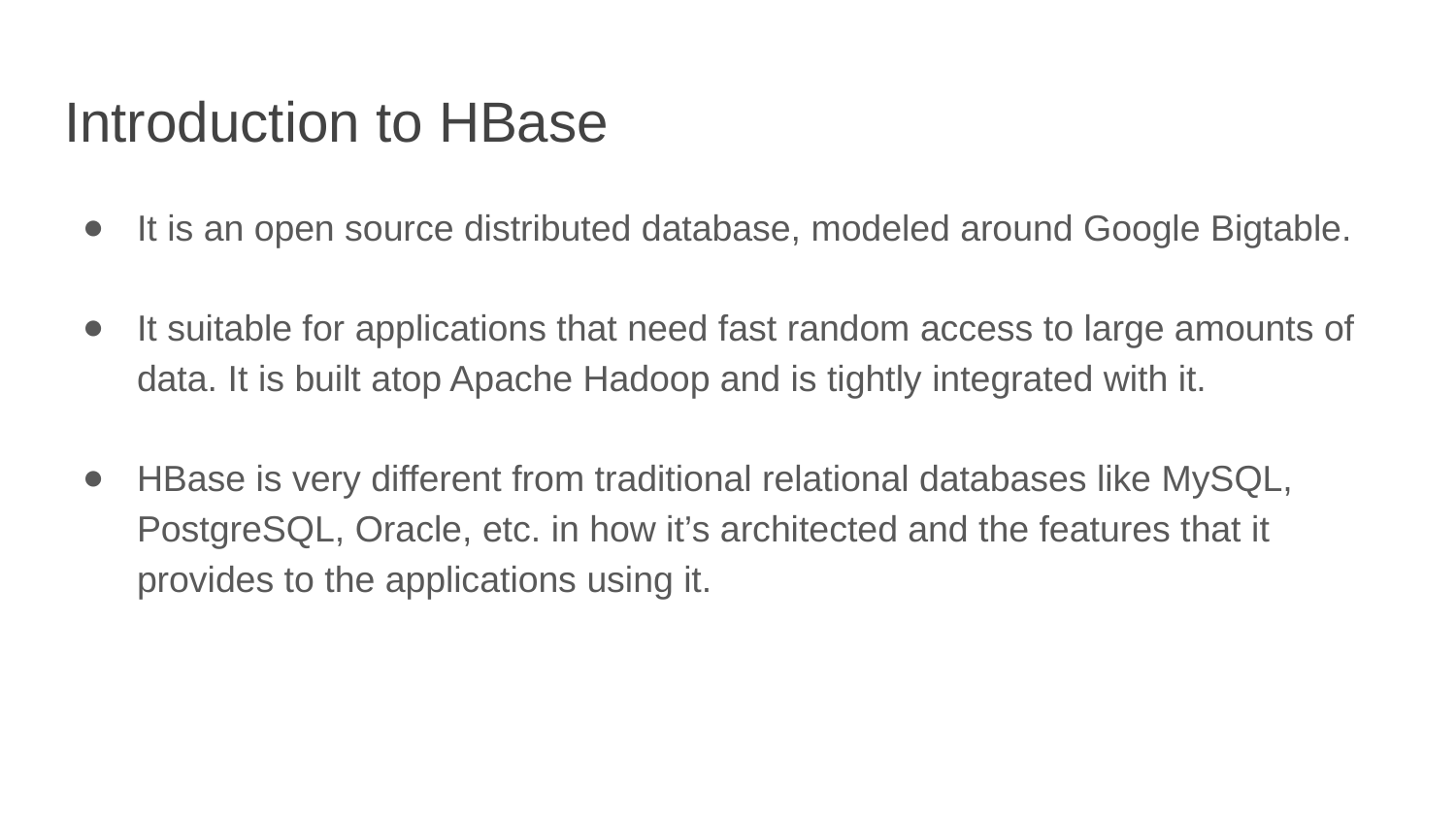

# Introduction to HBase
It is an open source distributed database, modeled around Google Bigtable.

It suitable for applications that need fast random access to large amounts of data. It is built atop Apache Hadoop and is tightly integrated with it.

HBase is very different from traditional relational databases like MySQL, PostgreSQL, Oracle, etc. in how it’s architected and the features that it provides to the applications using it.